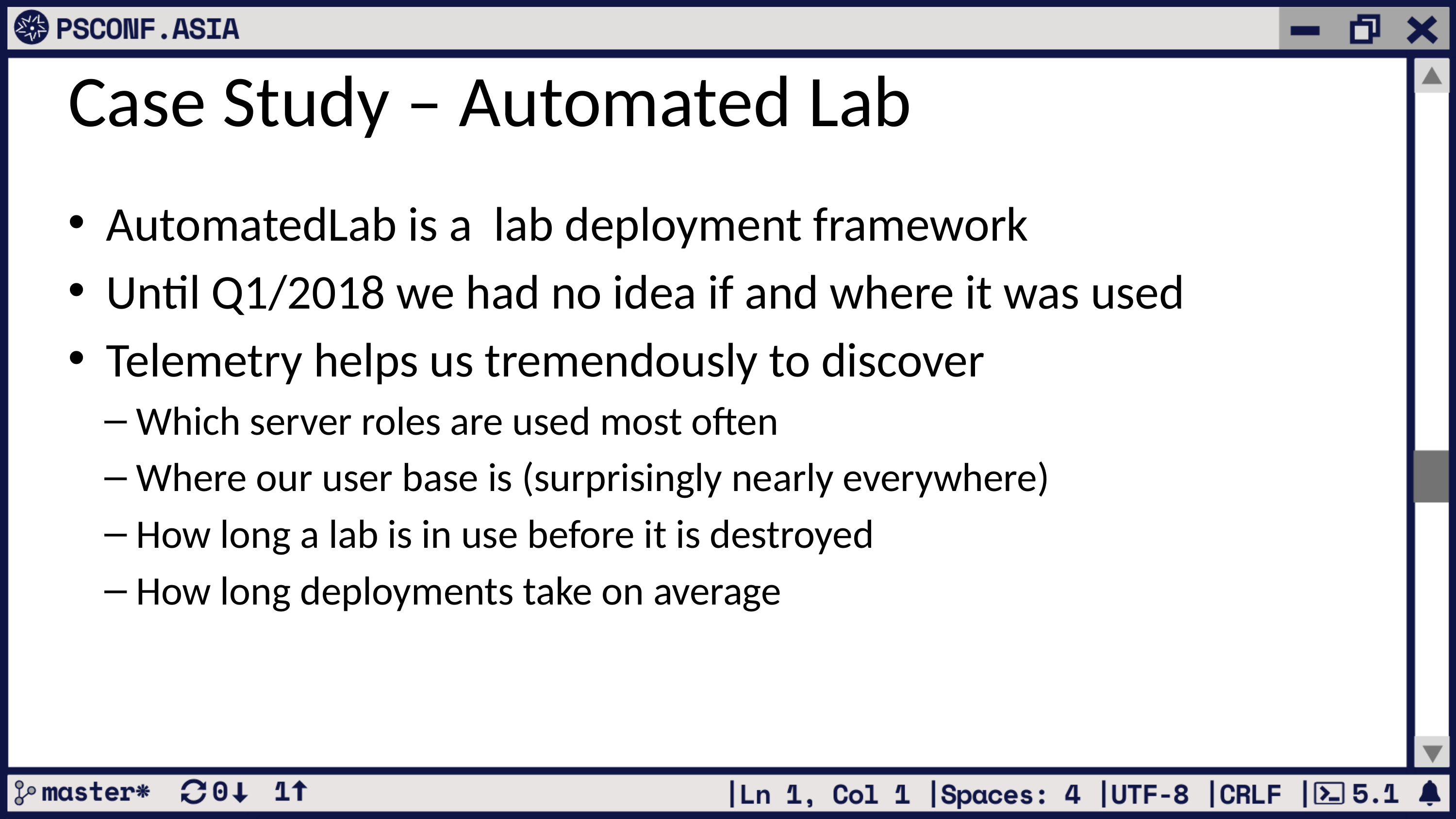

# Case Study – Automated Lab
 AutomatedLab is a  lab deployment framework
 Until Q1/2018 we had no idea if and where it was used
 Telemetry helps us tremendously to discover
 Which server roles are used most often
 Where our user base is (surprisingly nearly everywhere)
 How long a lab is in use before it is destroyed
 How long deployments take on average